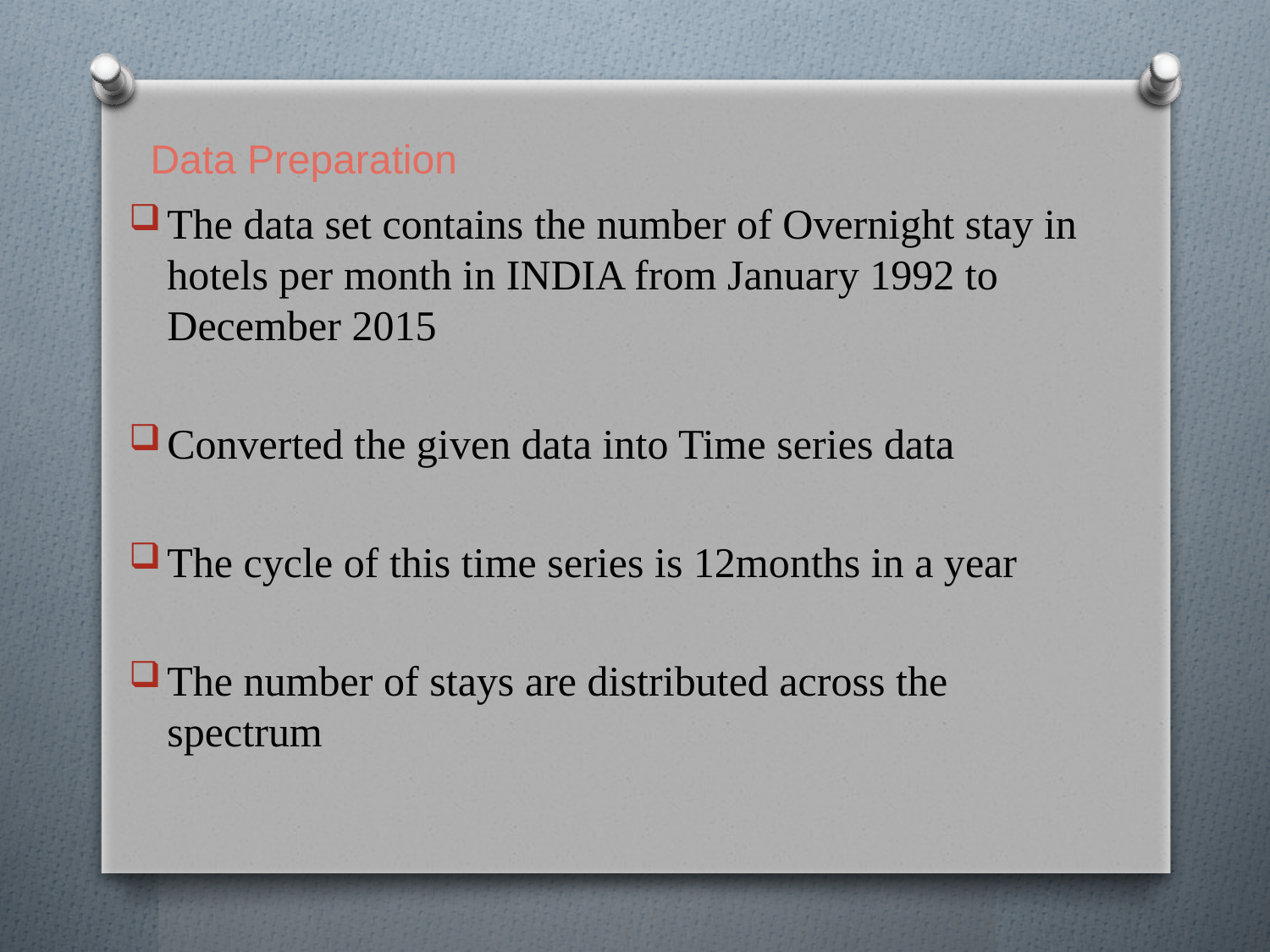

# Data Preparation
The data set contains the number of Overnight stay in hotels per month in INDIA from January 1992 to December 2015

Converted the given data into Time series data

The cycle of this time series is 12months in a year

The number of stays are distributed across the spectrum